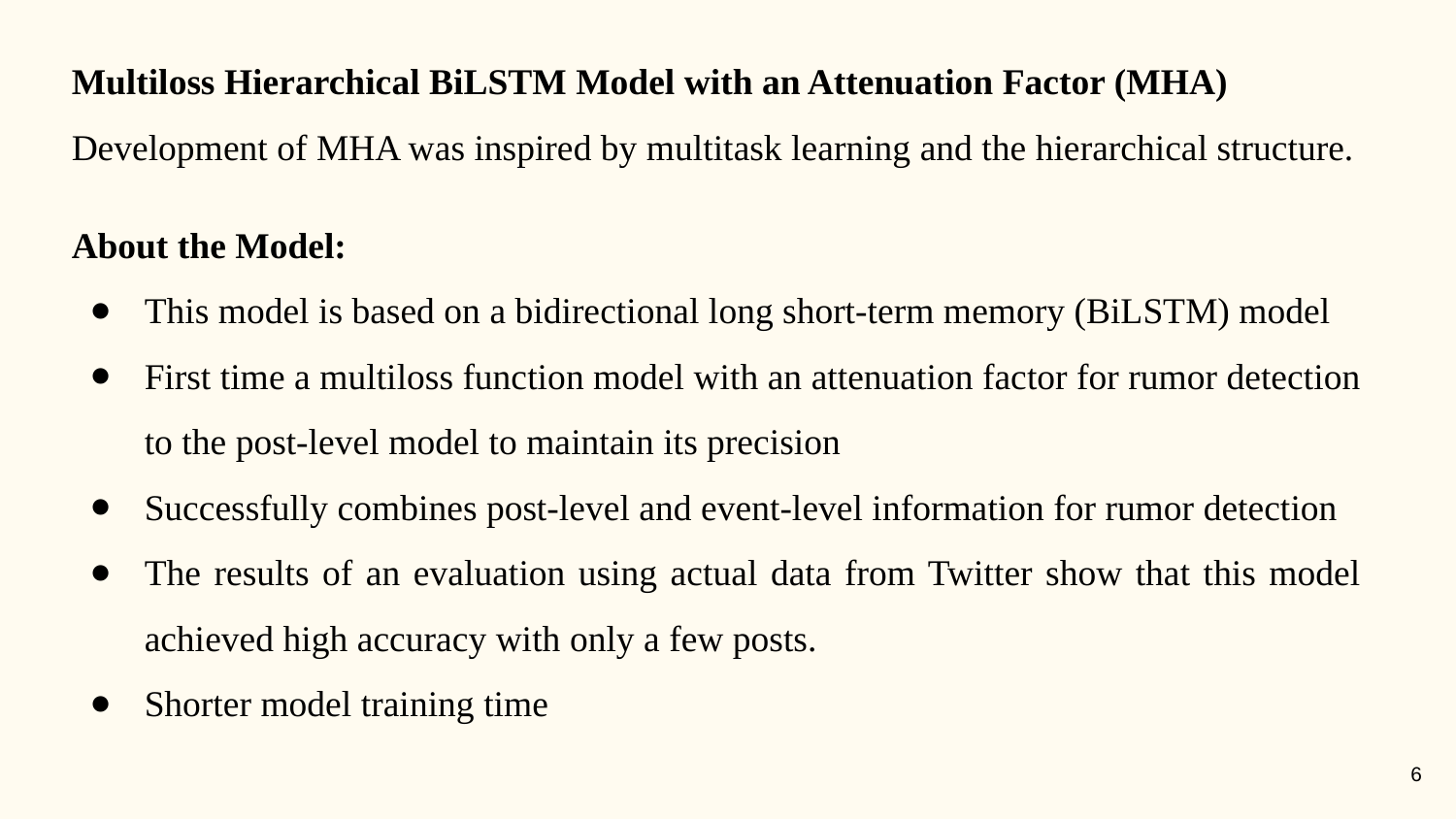

Multiloss Hierarchical BiLSTM Model with an Attenuation Factor (MHA)
Development of MHA was inspired by multitask learning and the hierarchical structure.
About the Model:
This model is based on a bidirectional long short-term memory (BiLSTM) model
First time a multiloss function model with an attenuation factor for rumor detection to the post-level model to maintain its precision
Successfully combines post-level and event-level information for rumor detection
The results of an evaluation using actual data from Twitter show that this model achieved high accuracy with only a few posts.
Shorter model training time

6